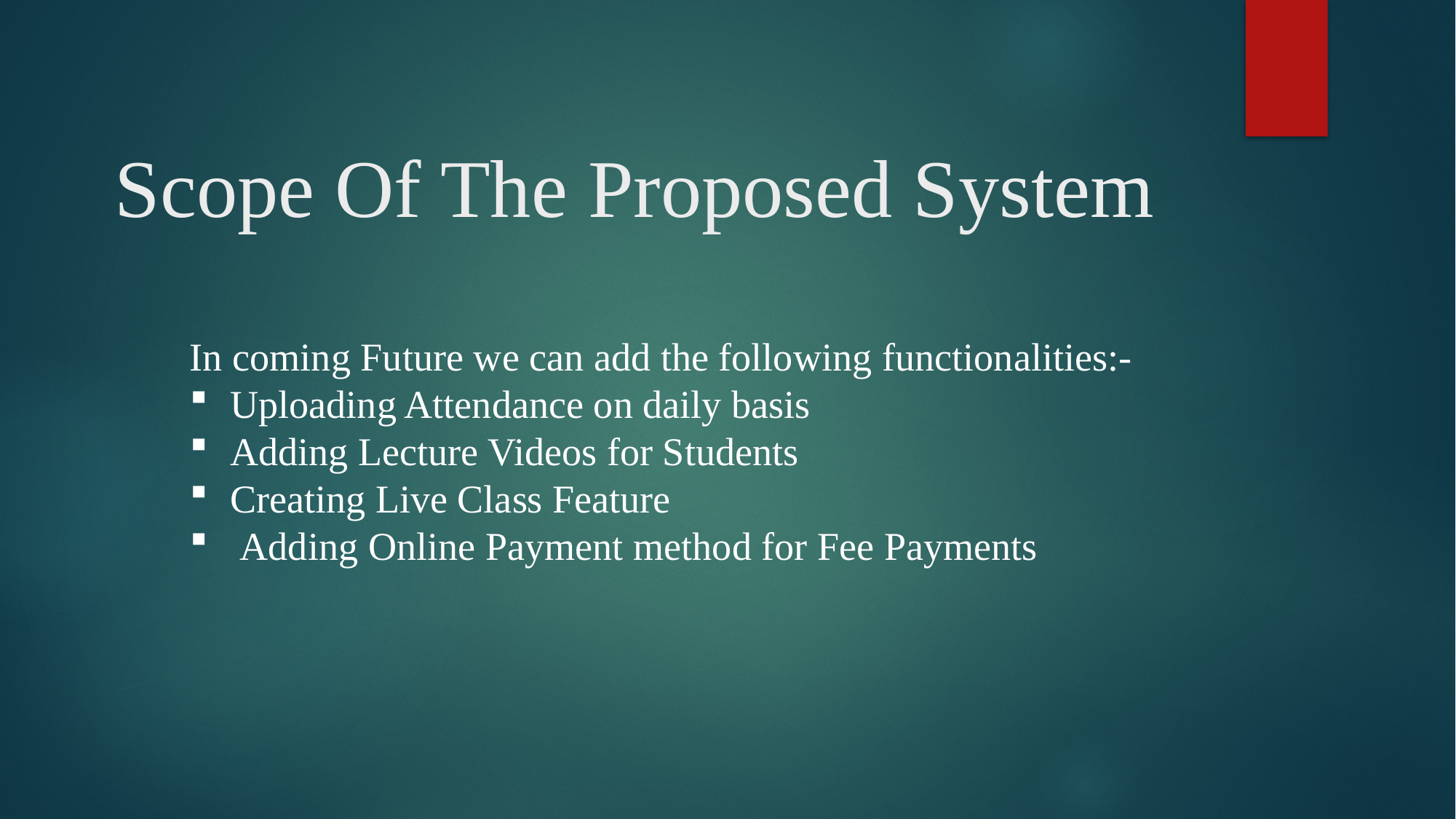

# Scope Of The Proposed System
In coming Future we can add the following functionalities:-
Uploading Attendance on daily basis
Adding Lecture Videos for Students
Creating Live Class Feature
 Adding Online Payment method for Fee Payments